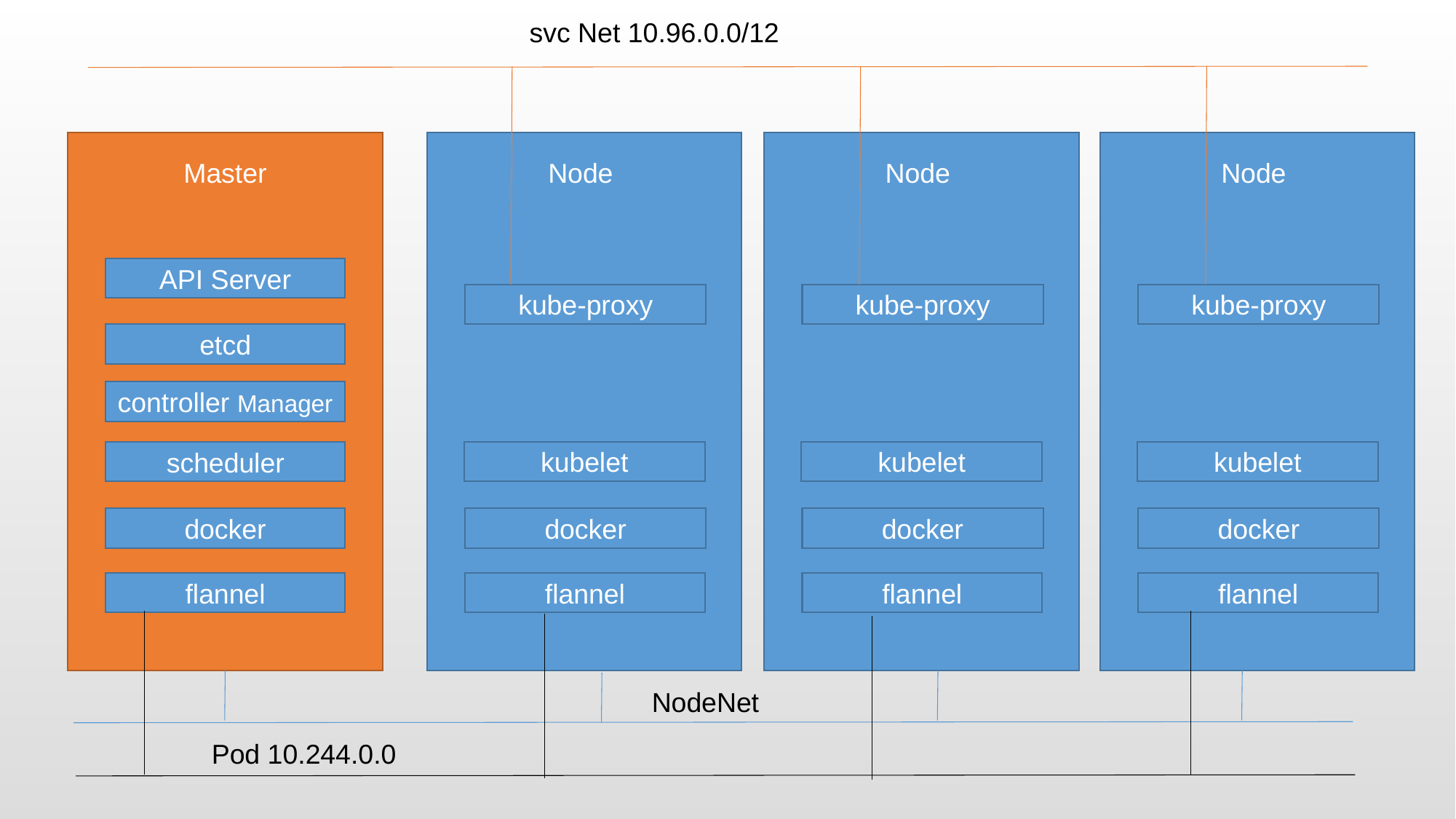

svc Net 10.96.0.0/12
Master

Node

Node

Node

API Server
kube-proxy
kube-proxy
kube-proxy
etcd
controller Manager
scheduler
kubelet
kubelet
kubelet
docker
docker
docker
docker
flannel
flannel
flannel
flannel
NodeNet
Pod 10.244.0.0